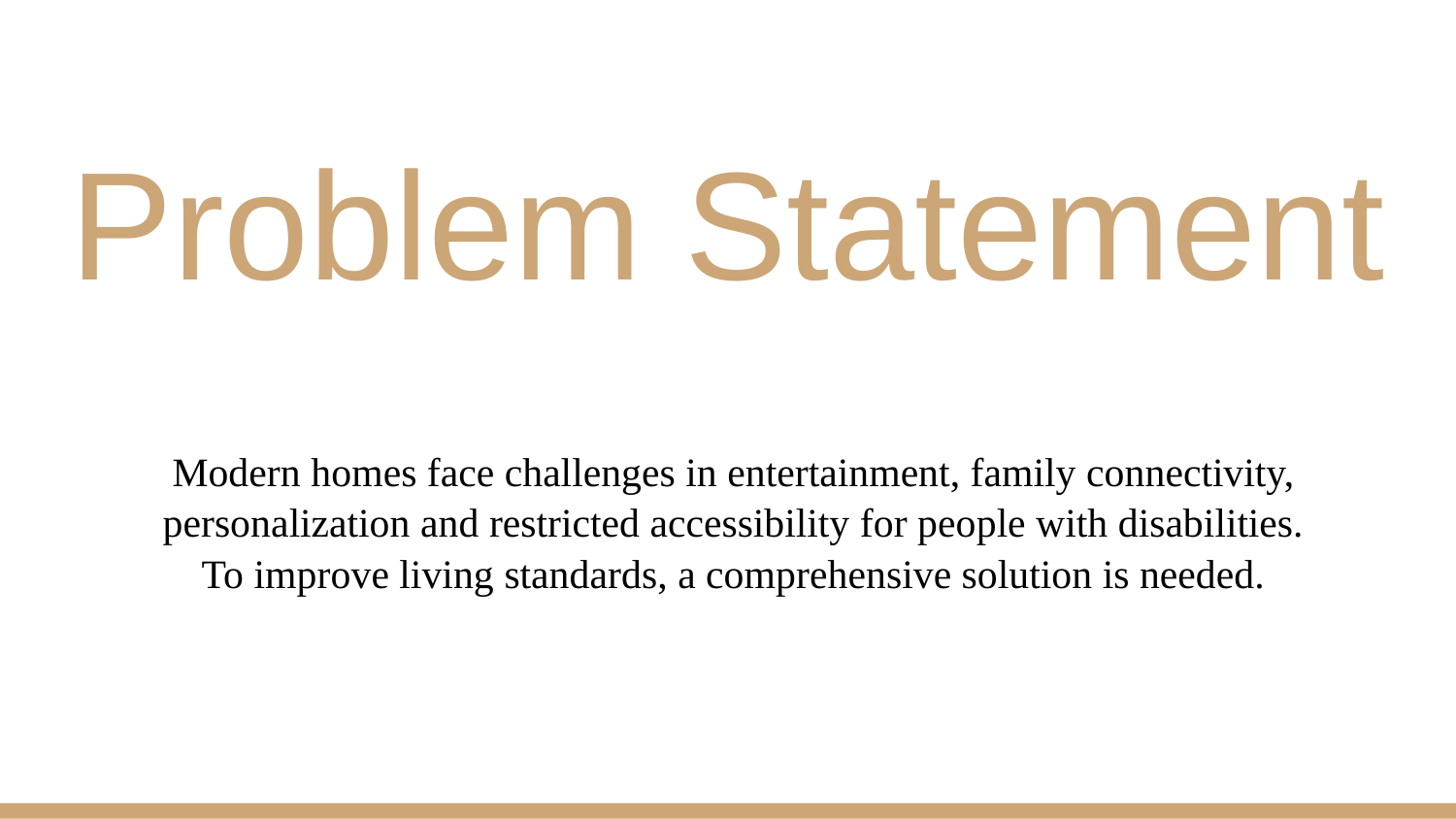

# Problem Statement
Modern homes face challenges in entertainment, family connectivity, personalization and restricted accessibility for people with disabilities.
To improve living standards, a comprehensive solution is needed.